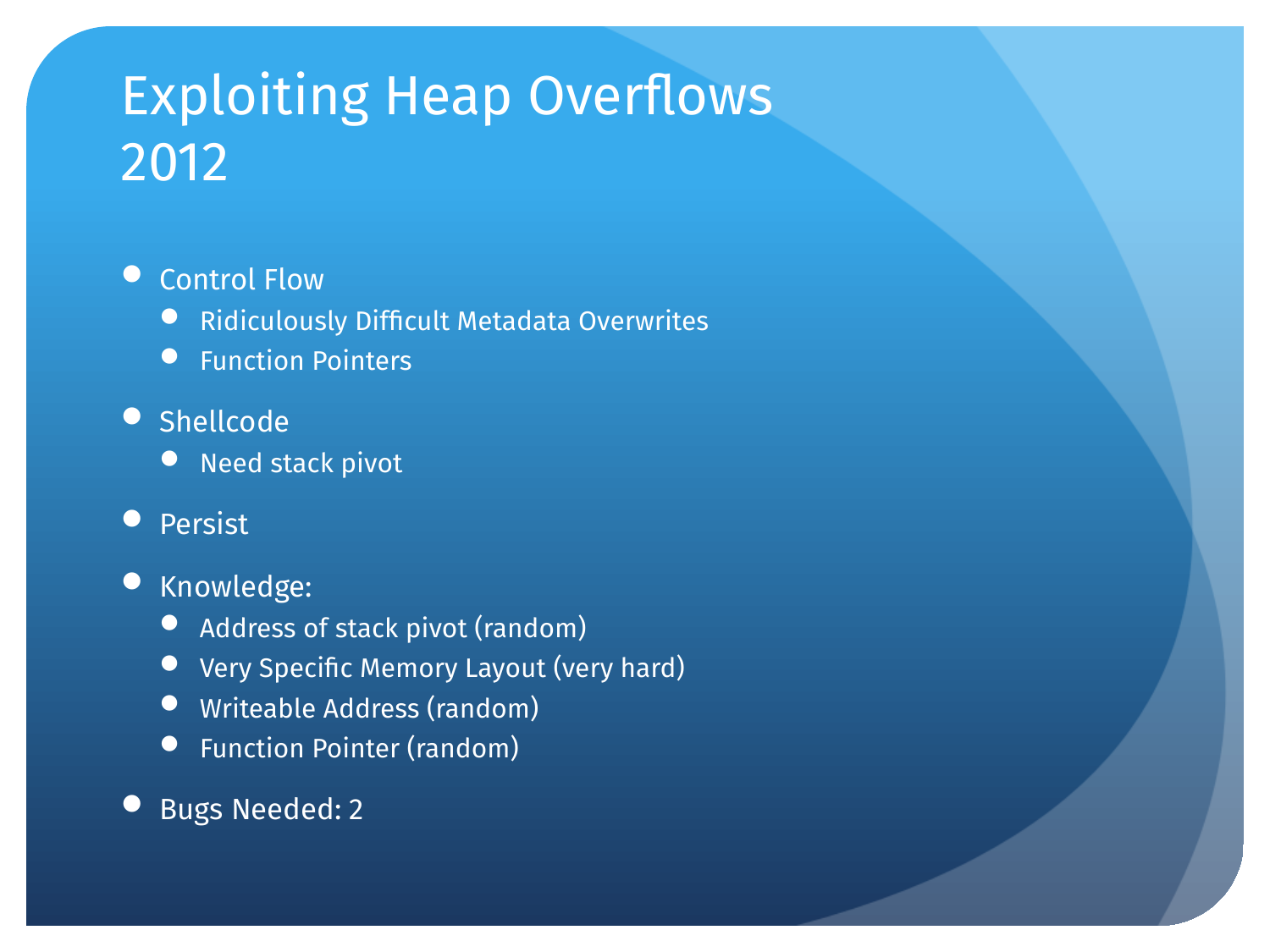

# Exploiting Heap Overflows 2012
Control Flow
Ridiculously Difficult Metadata Overwrites
Function Pointers
Shellcode
Need stack pivot
Persist
Knowledge:
Address of stack pivot (random)
Very Specific Memory Layout (very hard)
Writeable Address (random)
Function Pointer (random)
Bugs Needed: 2